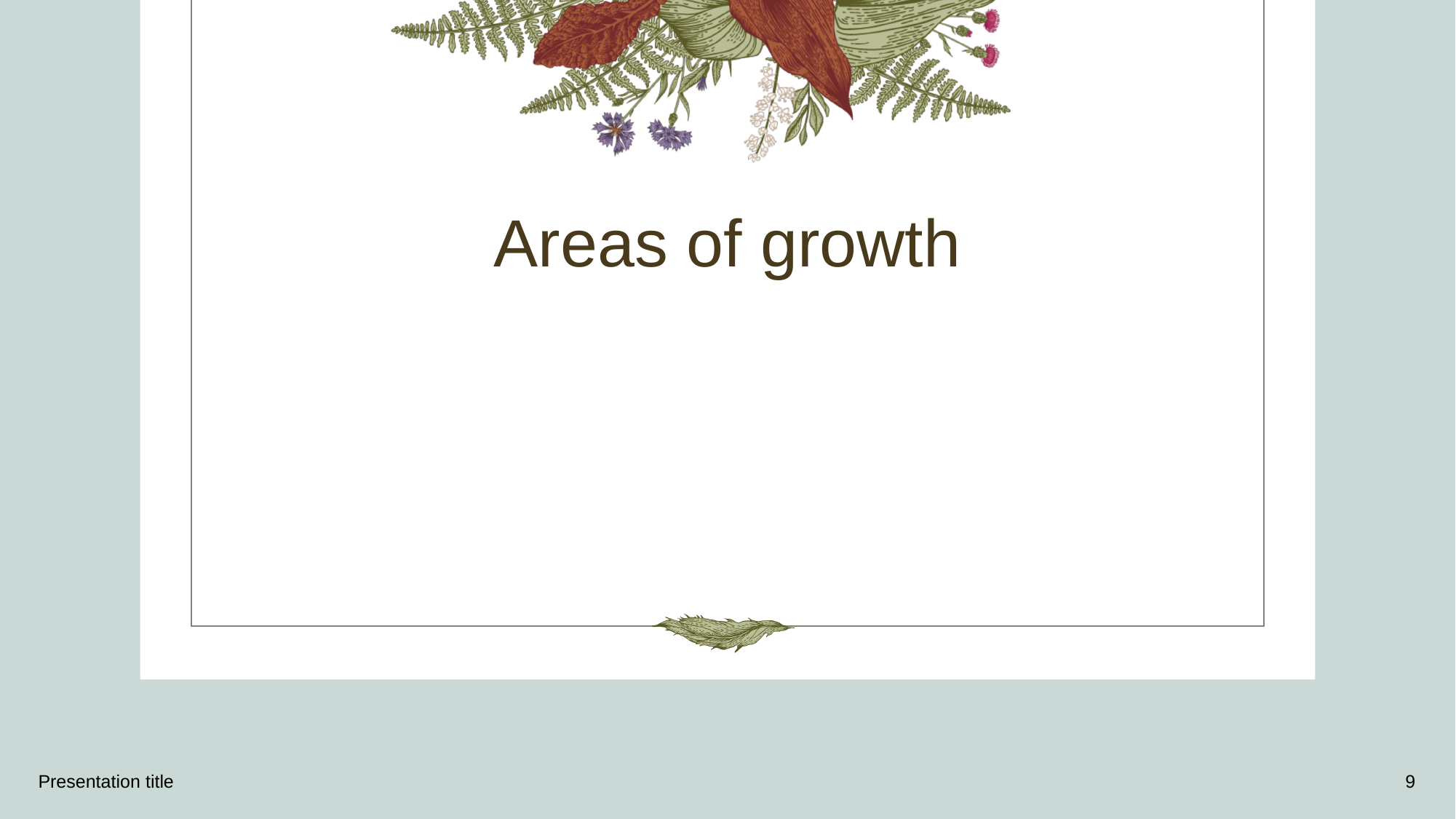

# Areas of growth

Presentation title
9